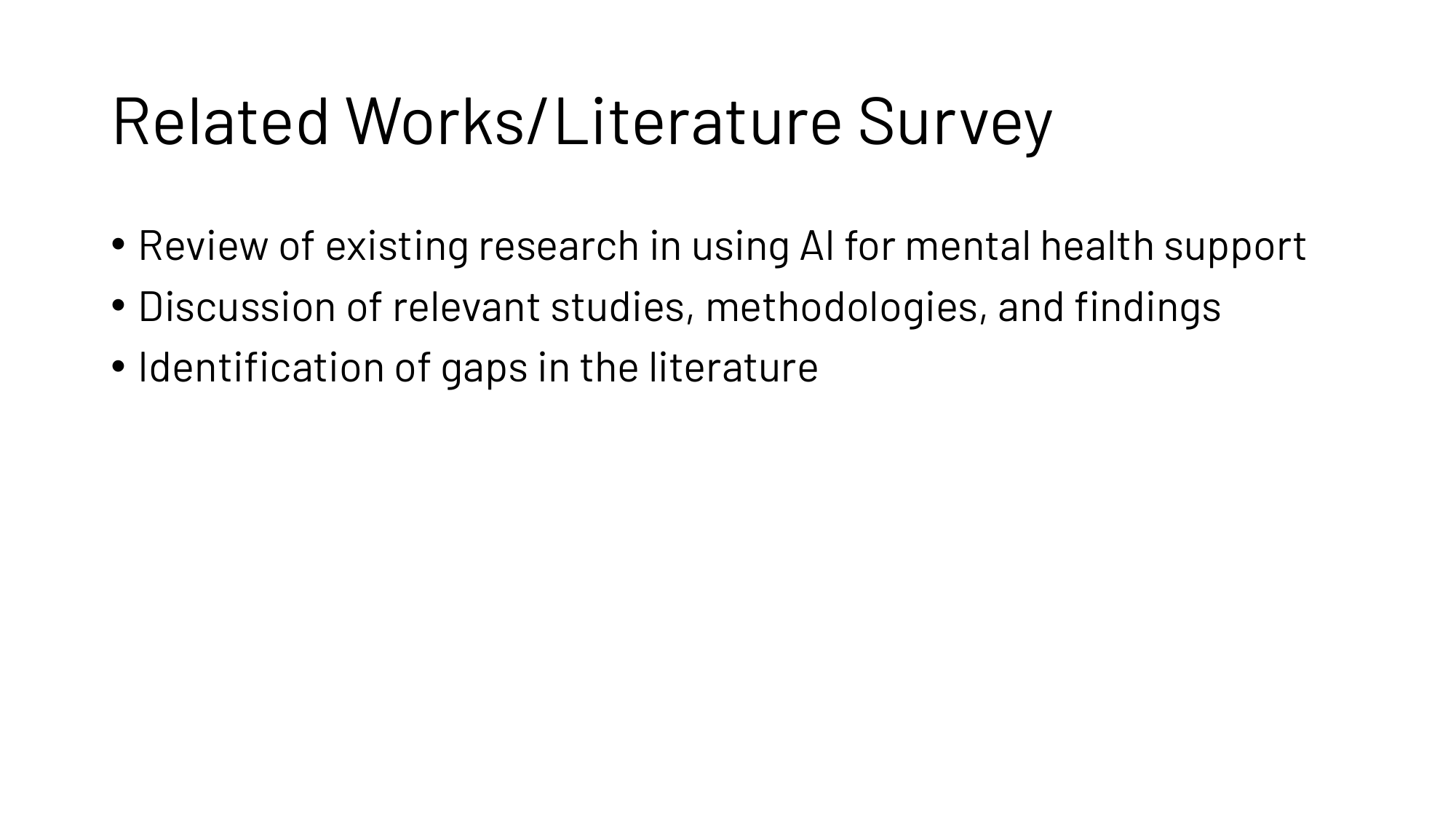

# Related Works/Literature Survey
Review of existing research in using AI for mental health support
Discussion of relevant studies, methodologies, and findings
Identification of gaps in the literature